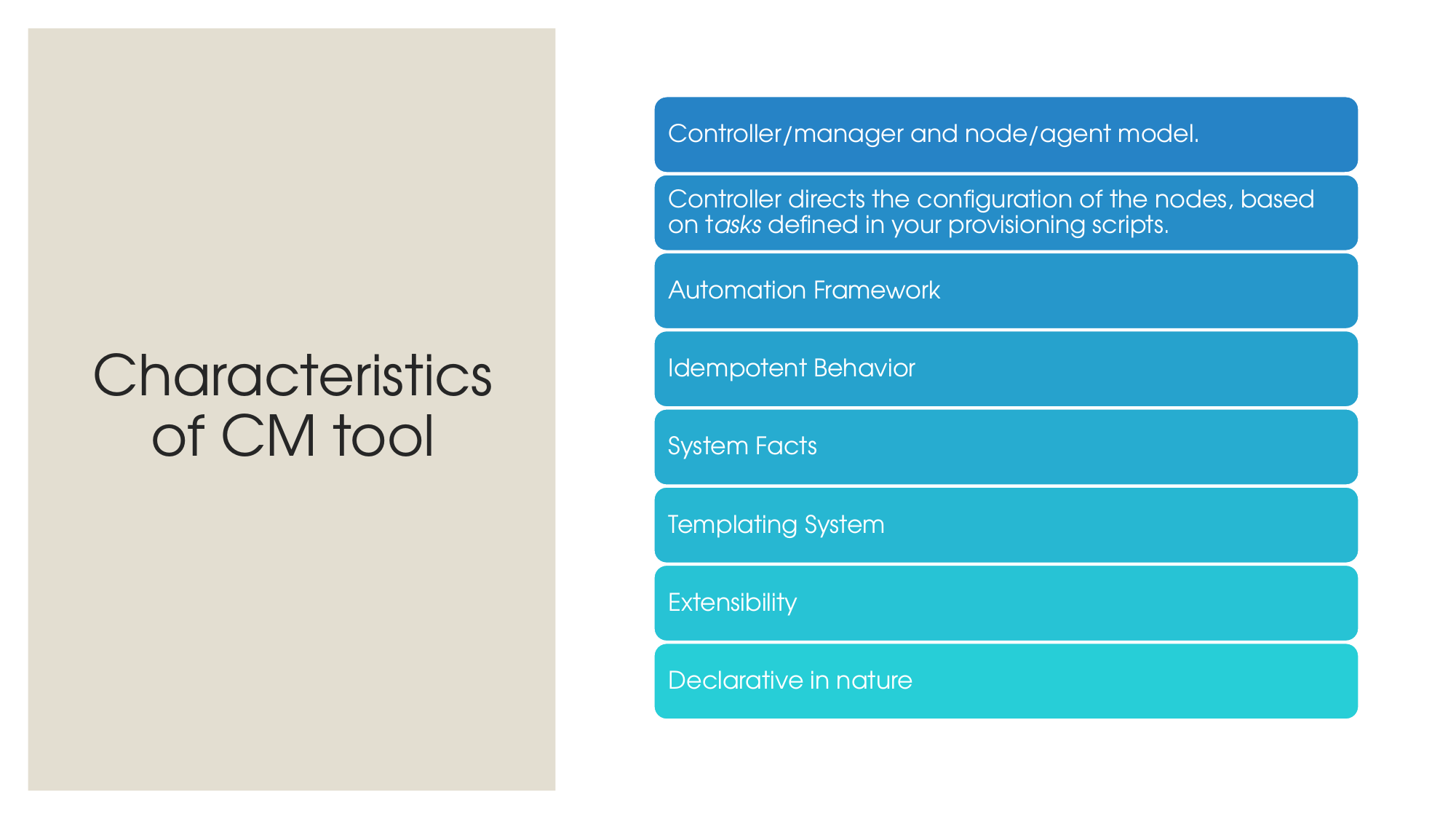

# Characteristics of CM tool
Controller/manager and node/agent model.
Controller directs the configuration of the nodes, based on tasks defined in your provisioning scripts.
Automation Framework
Idempotent Behavior
System Facts
Templating System
Extensibility
Declarative in nature